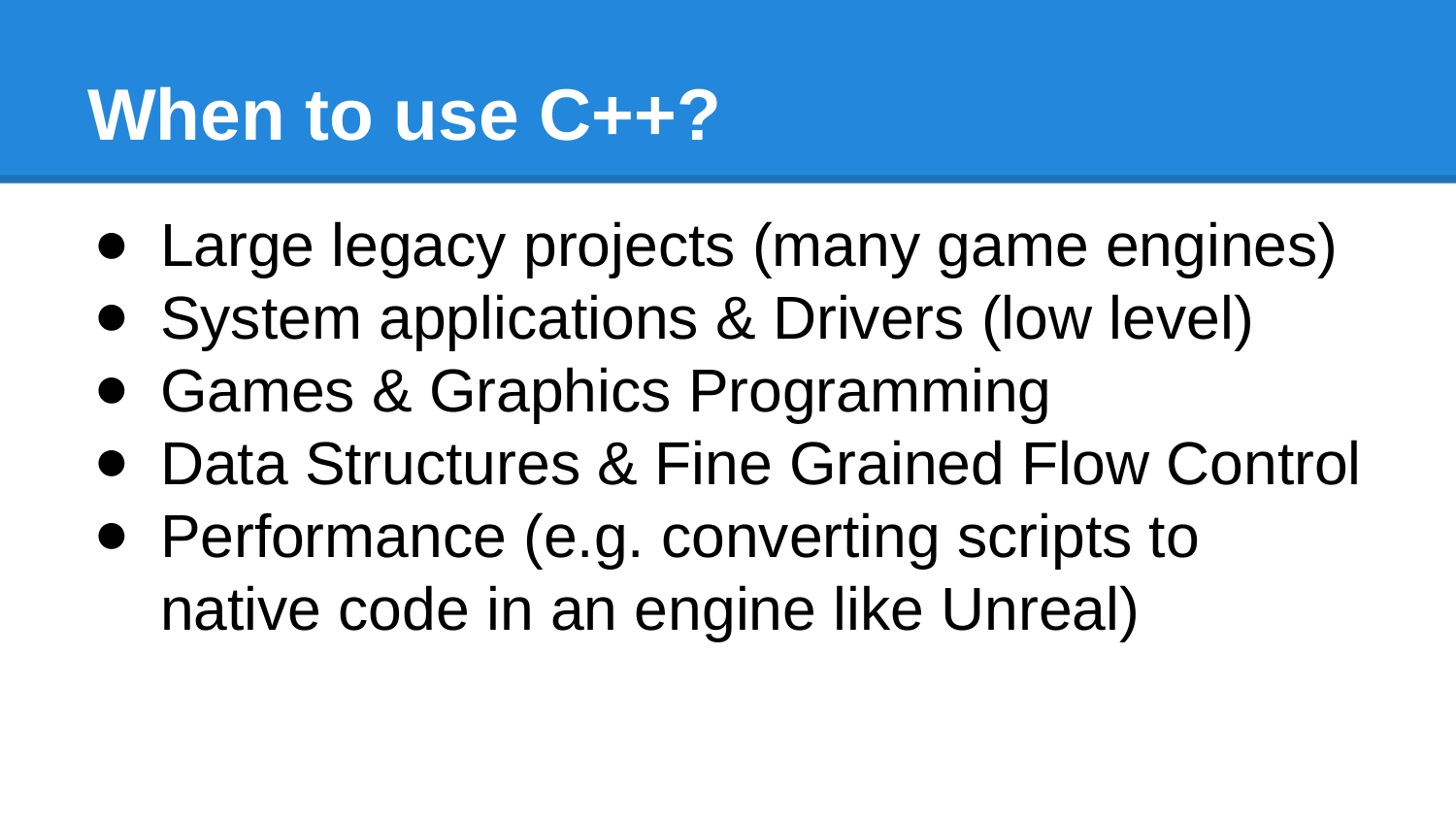

# When to use C++?
Large legacy projects (many game engines)
System applications & Drivers (low level)
Games & Graphics Programming
Data Structures & Fine Grained Flow Control
Performance (e.g. converting scripts to native code in an engine like Unreal)